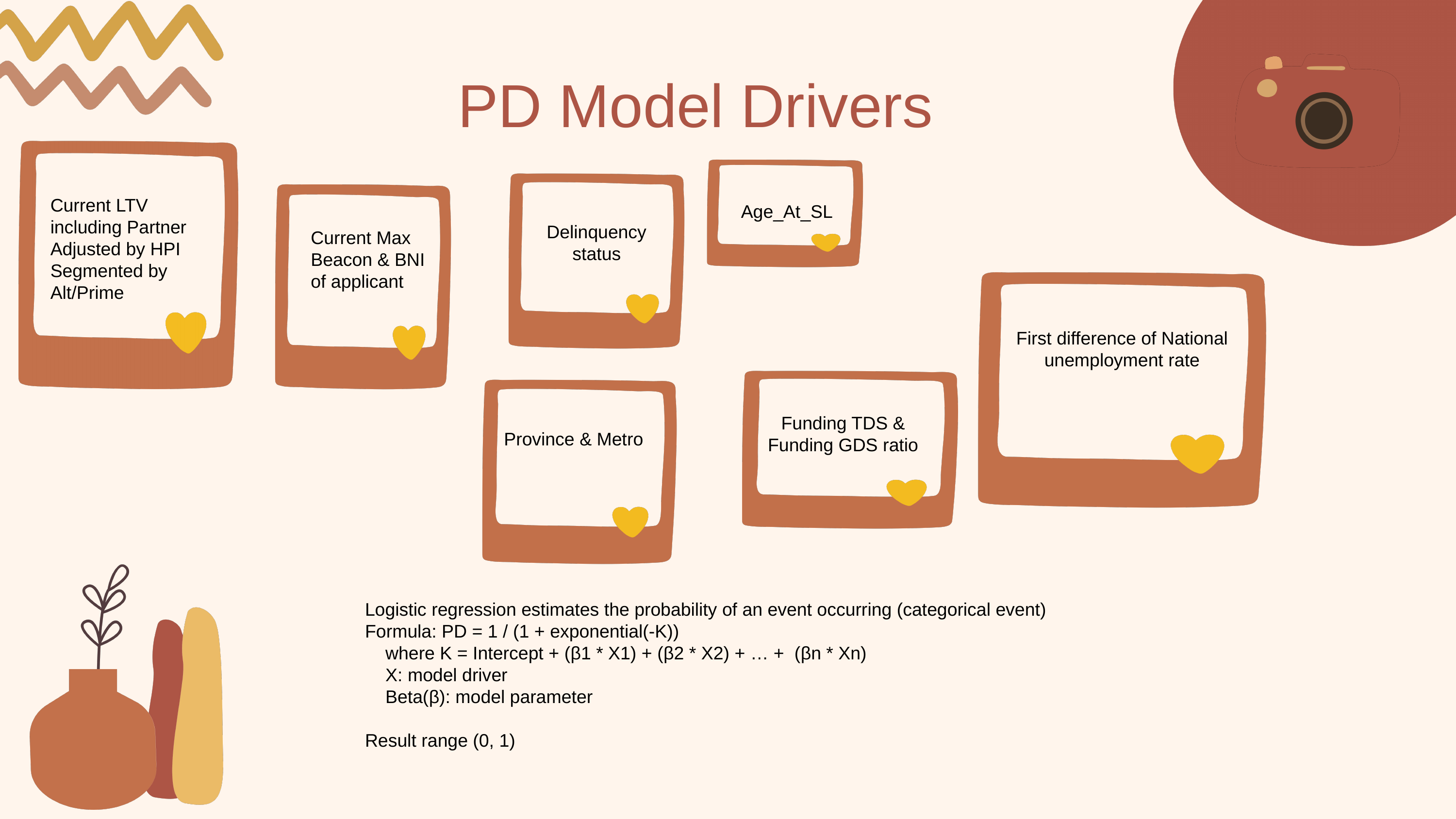

PD Model Drivers

Current LTV including Partner Adjusted by HPI Segmented by Alt/Prime

Age_At_SL
Delinquency status
Current Max Beacon & BNI of applicant

First difference of National unemployment rate

Funding TDS & Funding GDS ratio
Province & Metro

Logistic regression estimates the probability of an event occurring (categorical event)
Formula: PD = 1 / (1 + exponential(-K))
    where K = Intercept + (β1 * X1) + (β2 * X2) + … +  (βn * Xn)
    X: model driver
    Beta(β): model parameter

Result range (0, 1)